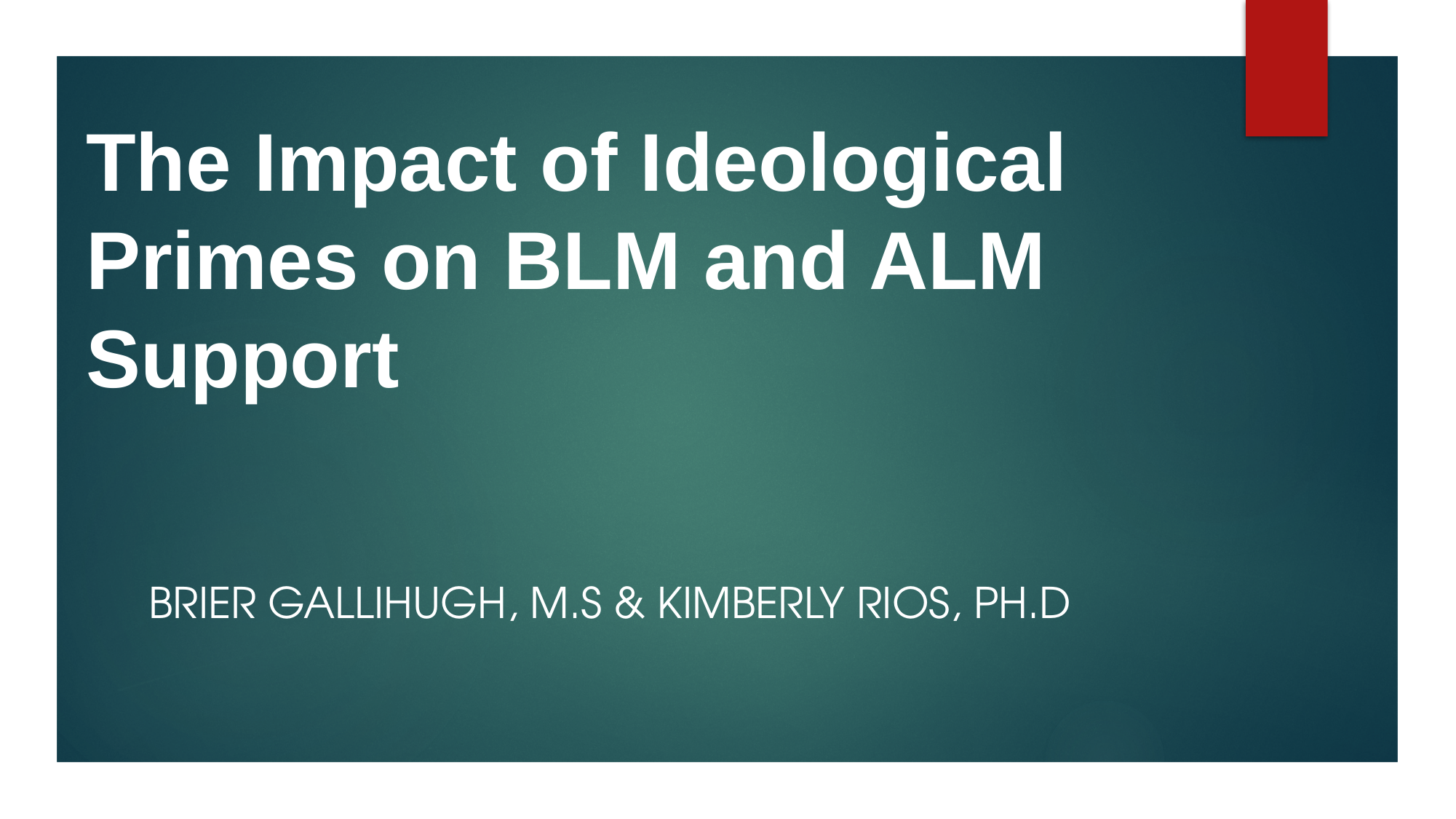

# The Impact of Ideological Primes on BLM and ALM Support
Brier gallihugh, M.S & Kimberly Rios, Ph.d